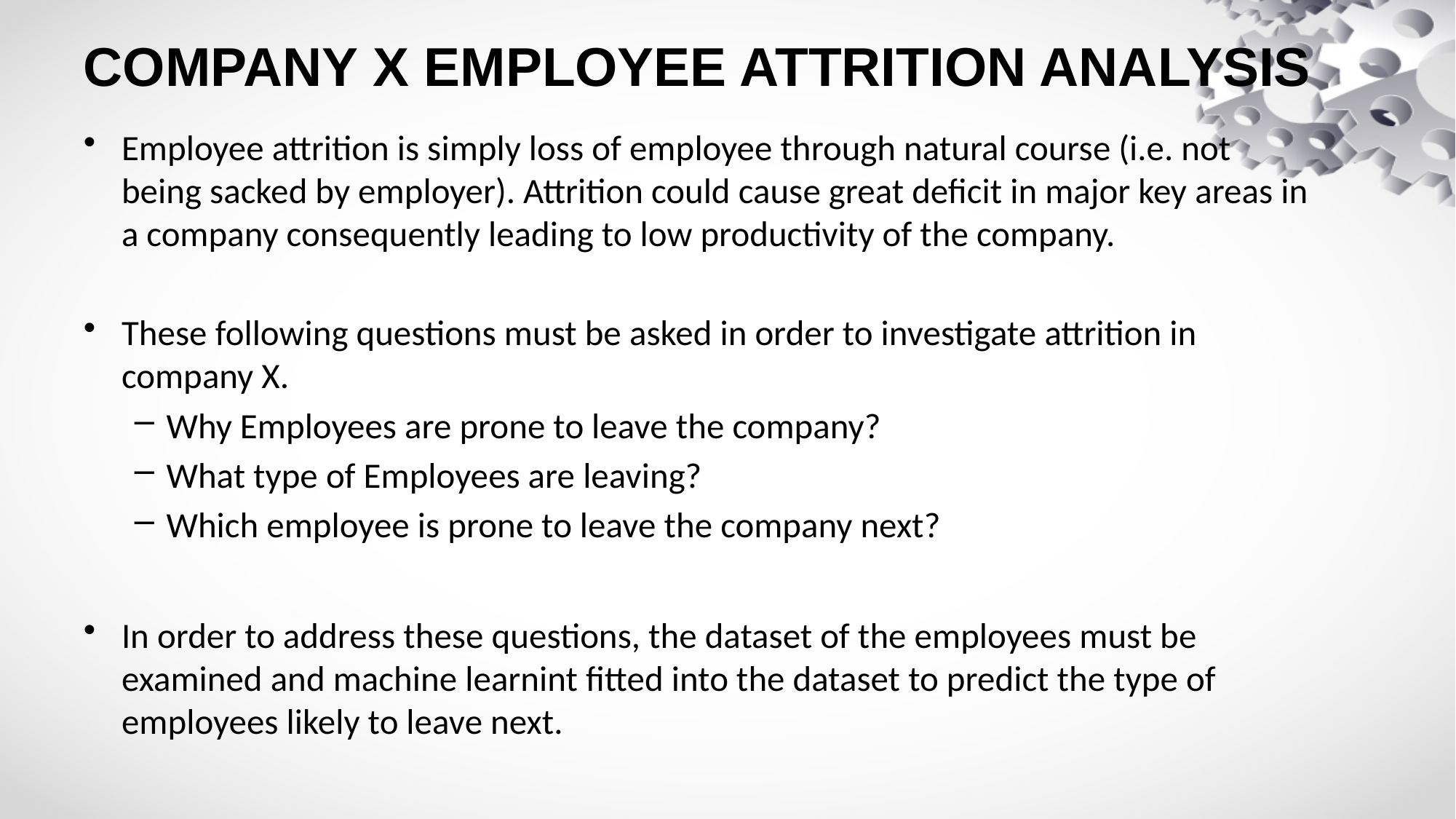

# COMPANY X EMPLOYEE ATTRITION ANALYSIS
Employee attrition is simply loss of employee through natural course (i.e. not being sacked by employer). Attrition could cause great deficit in major key areas in a company consequently leading to low productivity of the company.

These following questions must be asked in order to investigate attrition in company X.
Why Employees are prone to leave the company?
What type of Employees are leaving?
Which employee is prone to leave the company next?

In order to address these questions, the dataset of the employees must be examined and machine learnint fitted into the dataset to predict the type of employees likely to leave next.